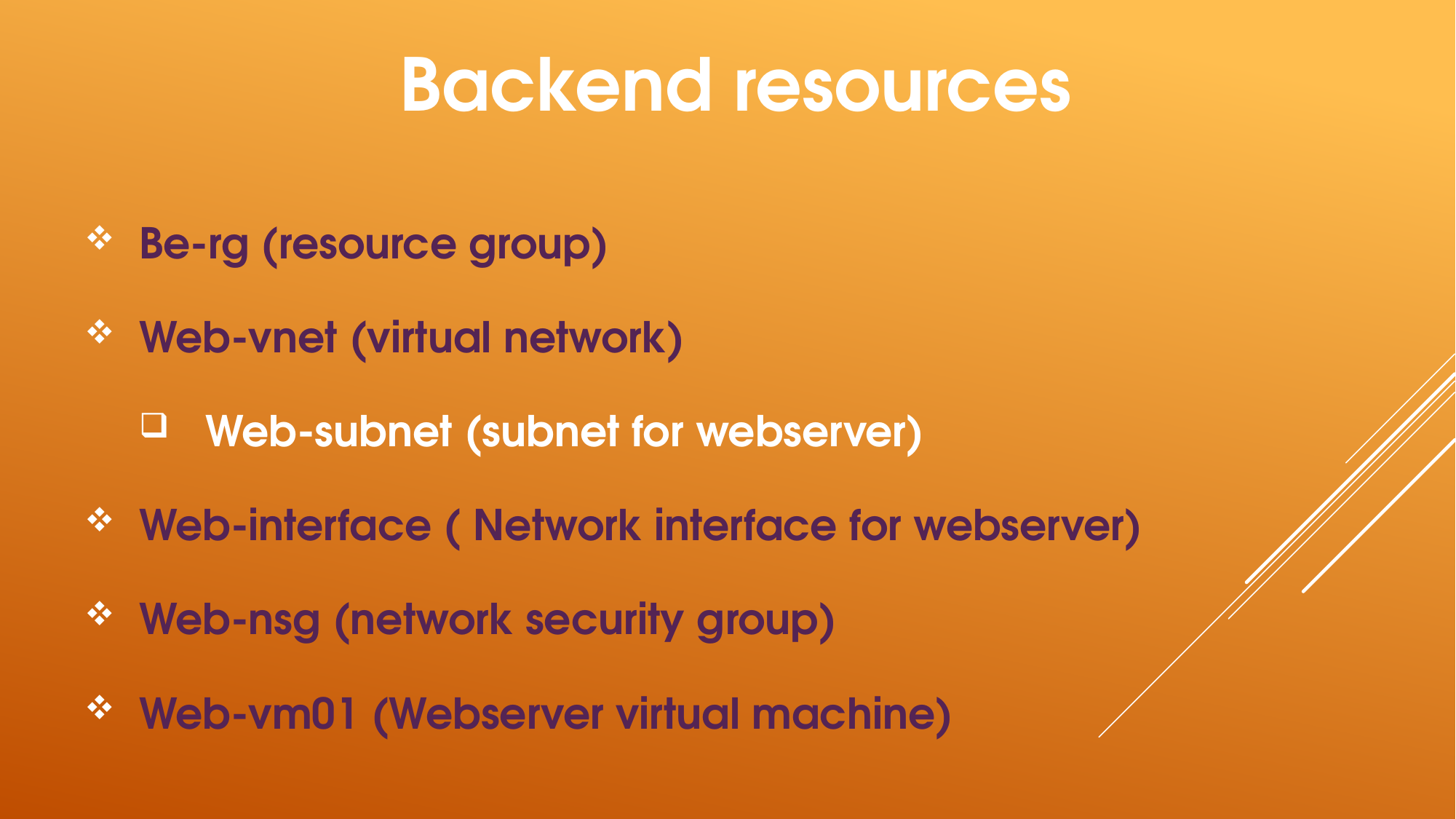

# Backend resources
Be-rg (resource group)
Web-vnet (virtual network)
 Web-subnet (subnet for webserver)
Web-interface ( Network interface for webserver)
Web-nsg (network security group)
Web-vm01 (Webserver virtual machine)